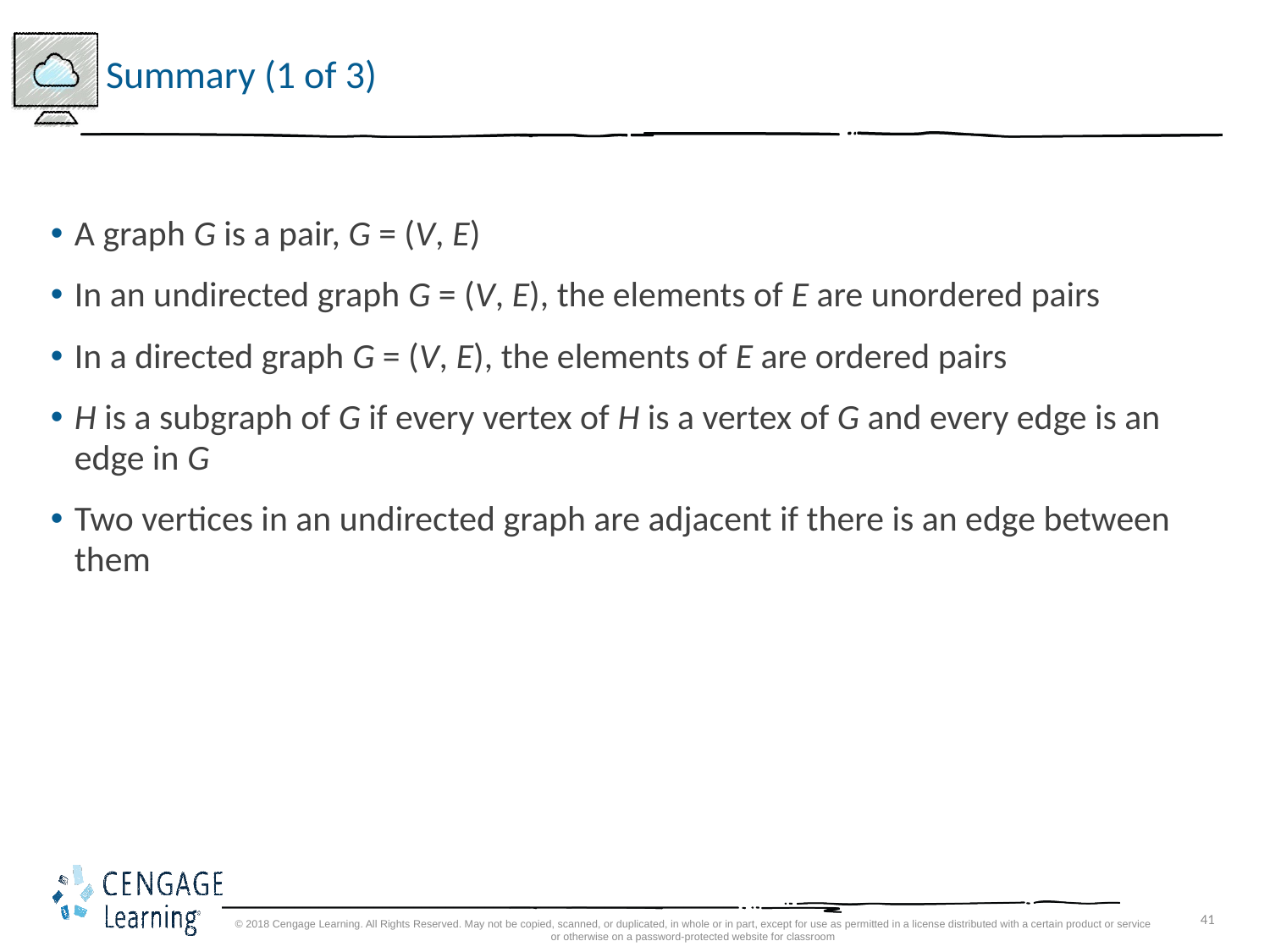

# Summary (1 of 3)
A graph G is a pair, G = (V, E)
In an undirected graph G = (V, E), the elements of E are unordered pairs
In a directed graph G = (V, E), the elements of E are ordered pairs
H is a subgraph of G if every vertex of H is a vertex of G and every edge is an edge in G
Two vertices in an undirected graph are adjacent if there is an edge between them
© 2018 Cengage Learning. All Rights Reserved. May not be copied, scanned, or duplicated, in whole or in part, except for use as permitted in a license distributed with a certain product or service or otherwise on a password-protected website for classroom